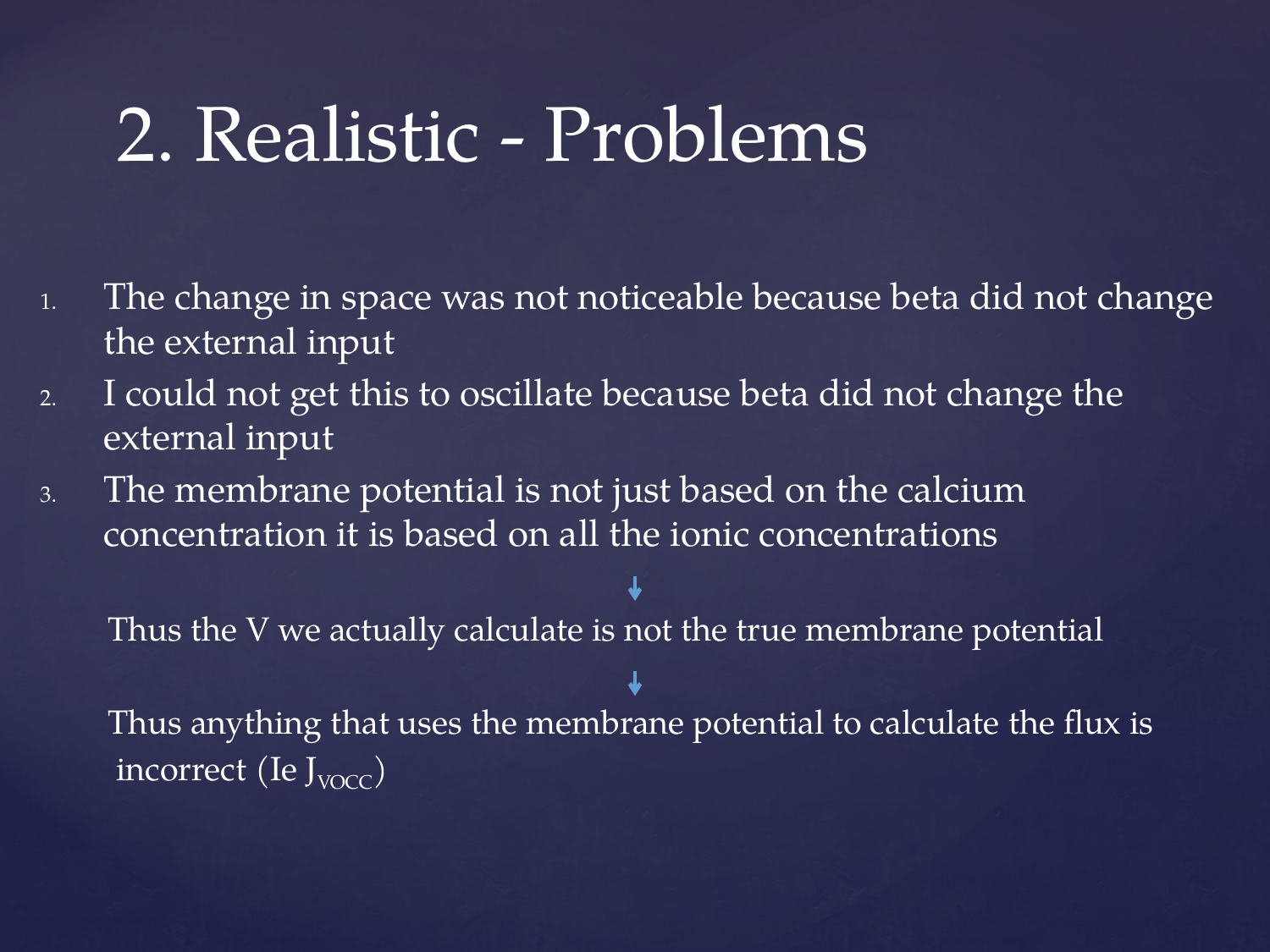

# 2. Realistic - Problems
The change in space was not noticeable because beta did not change the external input
I could not get this to oscillate because beta did not change the external input
The membrane potential is not just based on the calcium concentration it is based on all the ionic concentrations

  Thus the V we actually calculate is not the true membrane potential

  Thus anything that uses the membrane potential to calculate the flux is
   incorrect (Ie JVOCC)